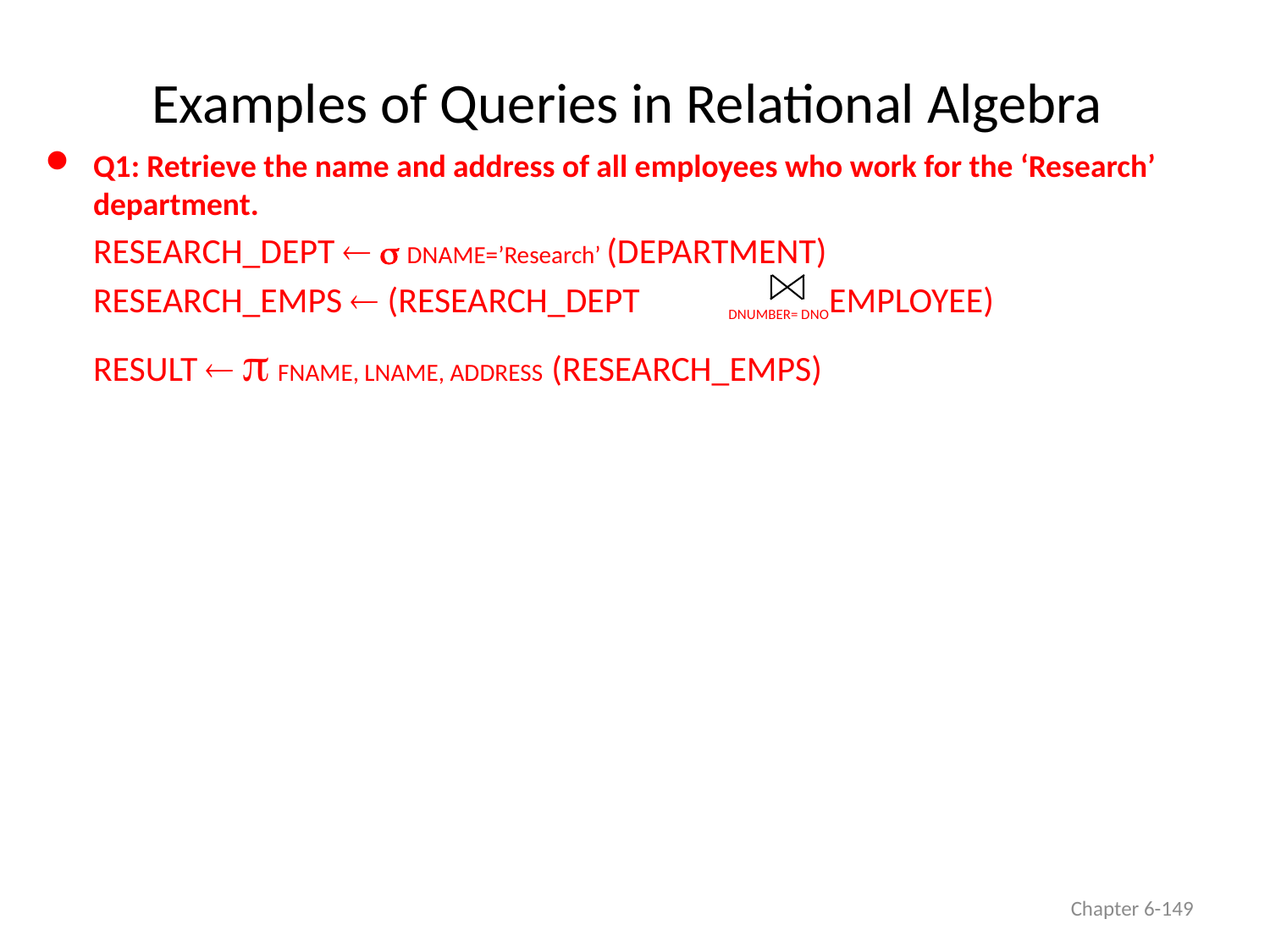

# Examples of Queries in Relational Algebra
Q1: Retrieve the name and address of all employees who work for the ‘Research’ department.
	RESEARCH_DEPT ← σ DNAME=’Research’ (DEPARTMENT)
	RESEARCH_EMPS ← (RESEARCH_DEPT           DNUMBER= DNOEMPLOYEE)
	RESULT ← π FNAME, LNAME, ADDRESS (RESEARCH_EMPS)

Chapter 6-149